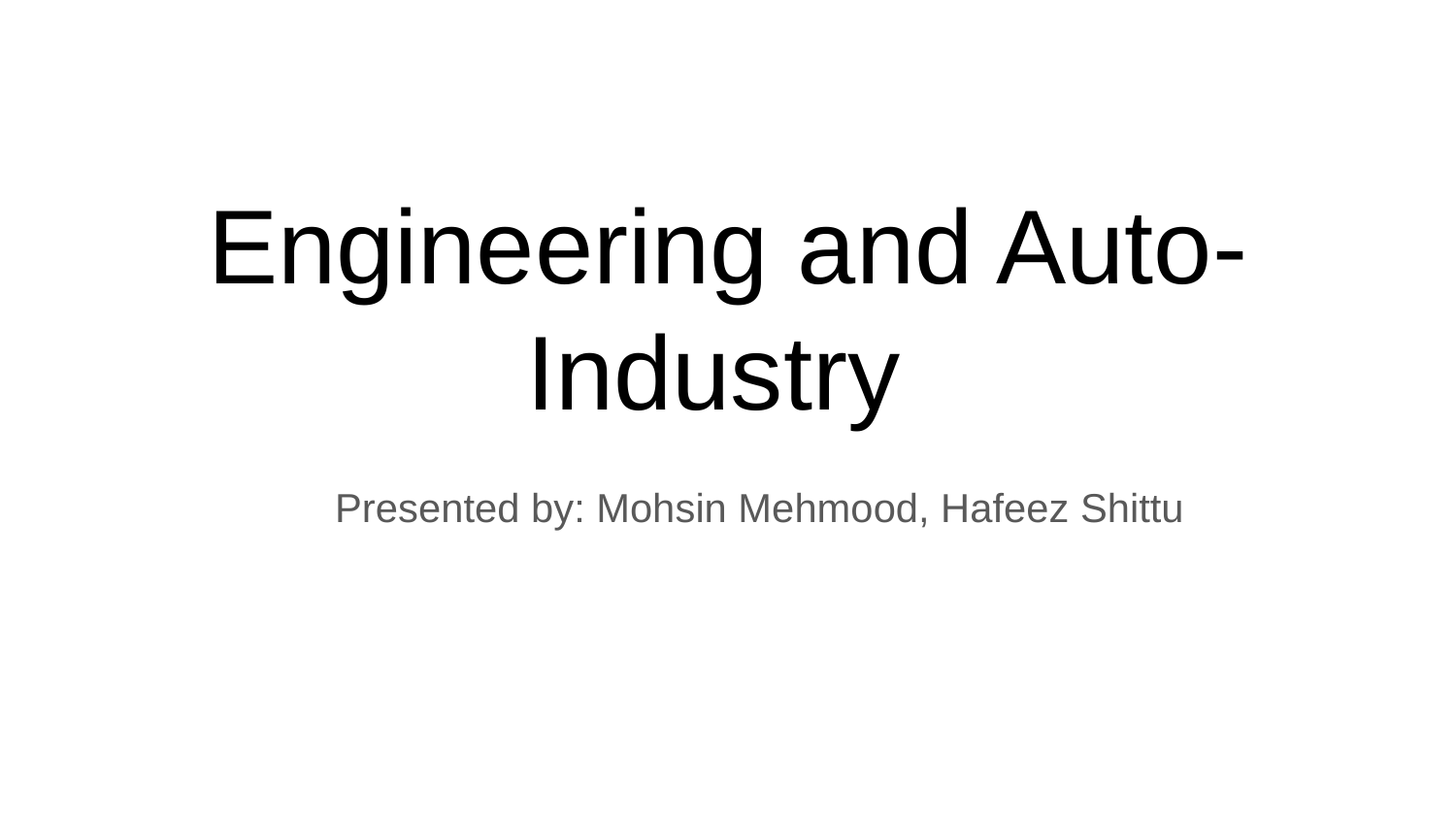

# Engineering and Auto-Industry
    Presented by: Mohsin Mehmood, Hafeez Shittu